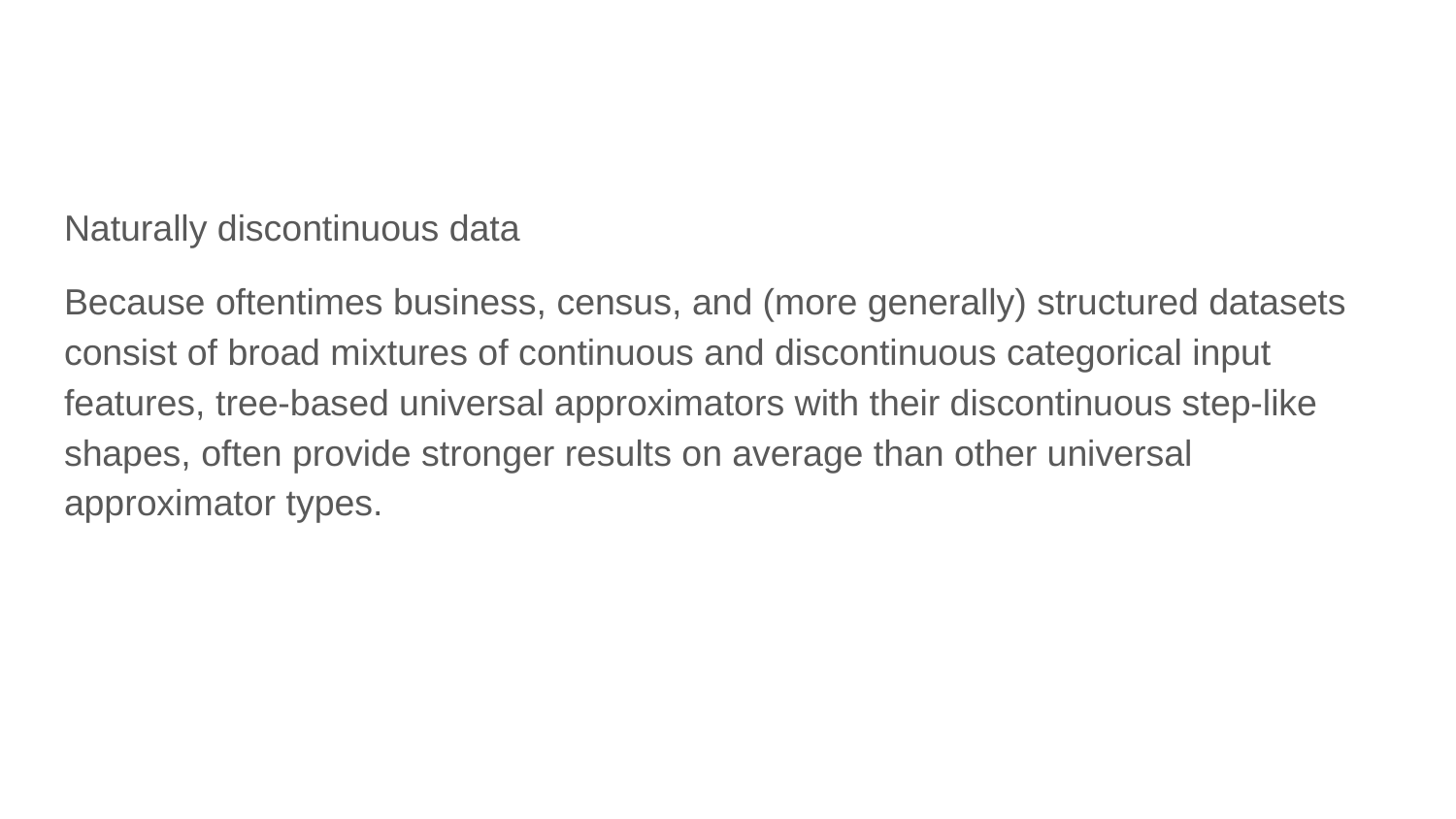

Naturally discontinuous data
Because oftentimes business, census, and (more generally) structured datasets consist of broad mixtures of continuous and discontinuous categorical input features, tree-based universal approximators with their discontinuous step-like shapes, often provide stronger results on average than other universal approximator types.